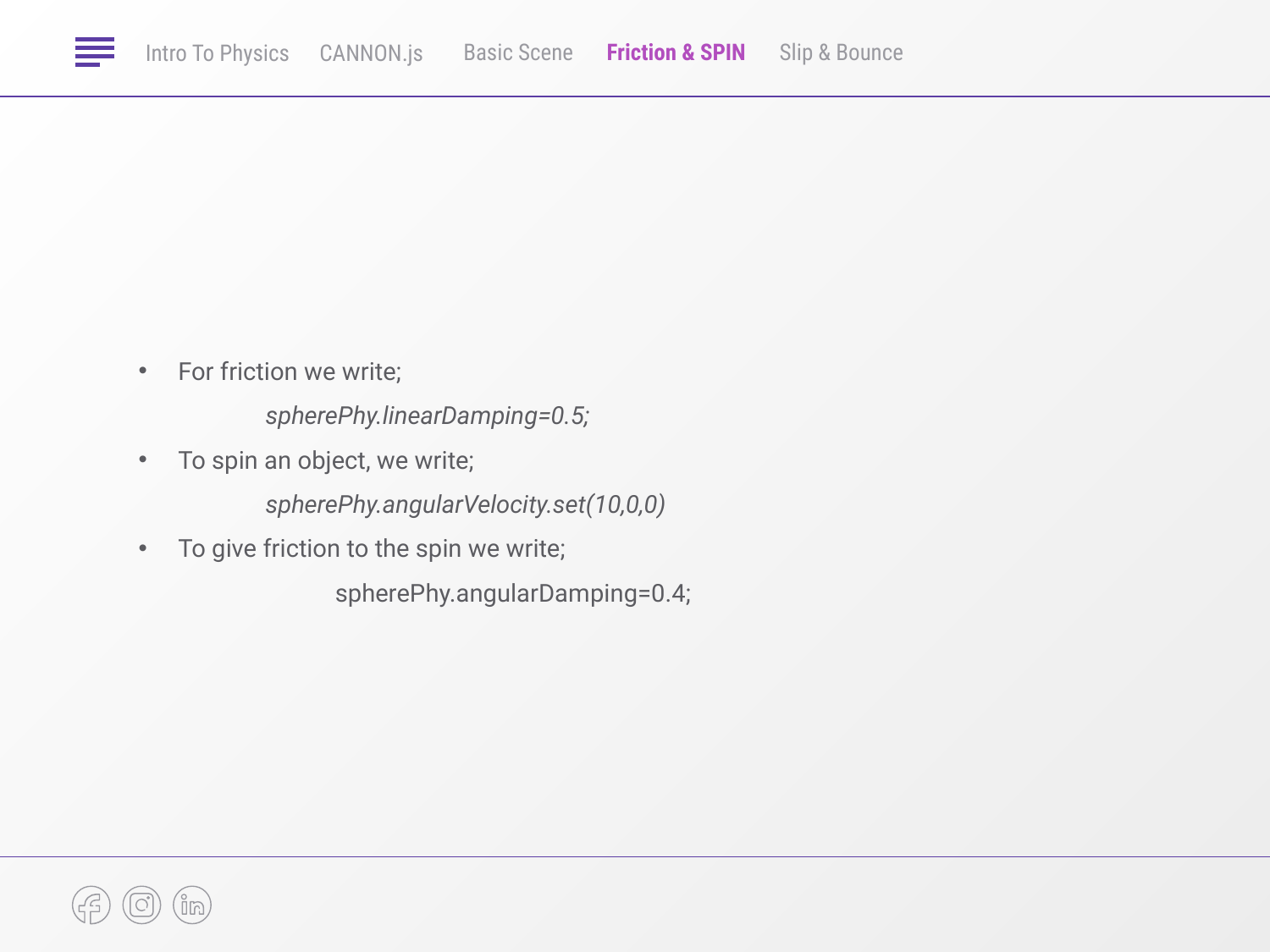

Basic Scene
Friction & SPIN
Slip & Bounce
Intro To Physics

CANNON.js

For friction we write;
	spherePhy.linearDamping=0.5;
To spin an object, we write;
	spherePhy.angularVelocity.set(10,0,0)
To give friction to the spin we write;
	 spherePhy.angularDamping=0.4;